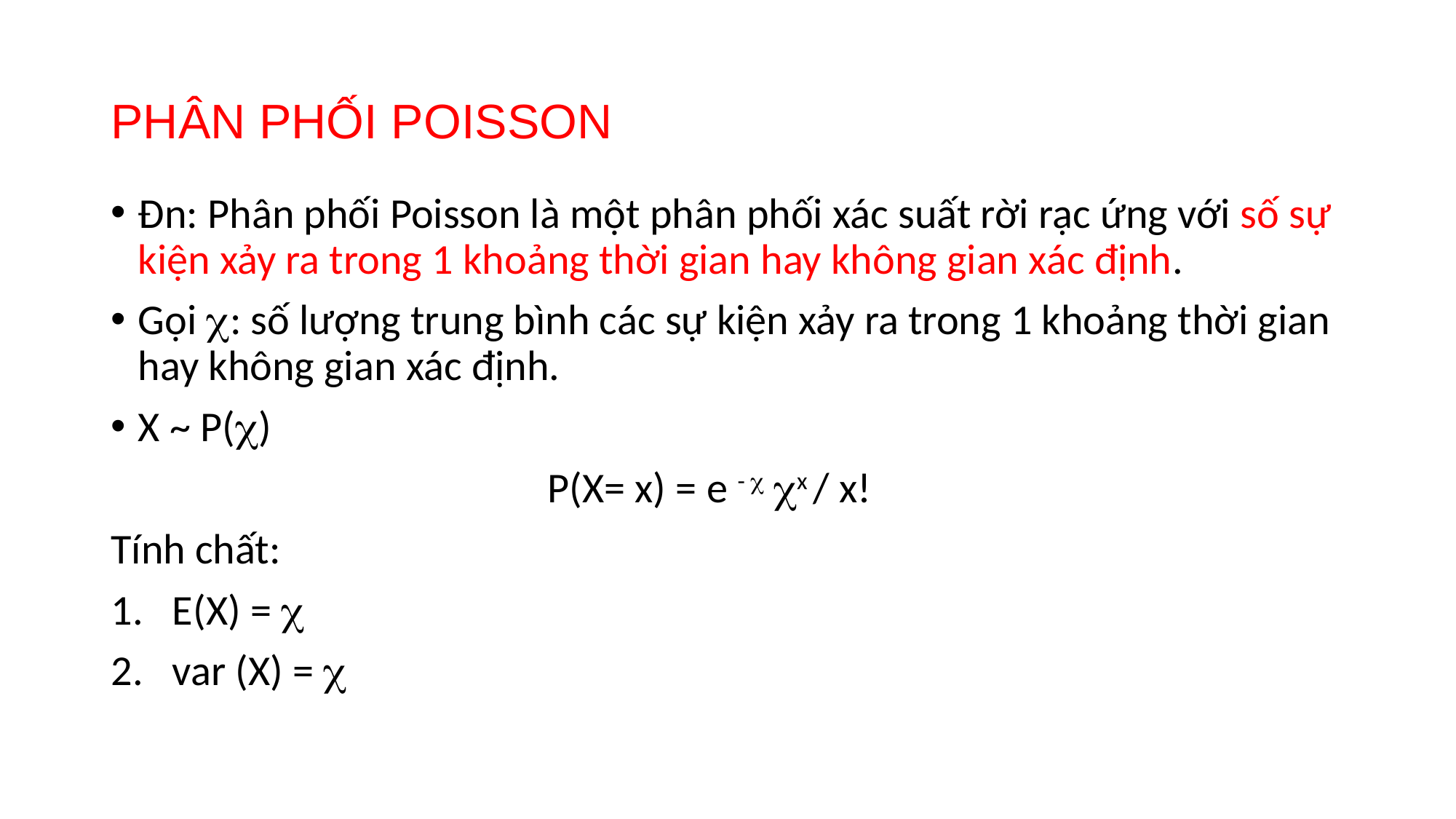

# PHÂN PHỐI POISSON
Đn: Phân phối Poisson là một phân phối xác suất rời rạc ứng với số sự kiện xảy ra trong 1 khoảng thời gian hay không gian xác định.
Gọi χ: số lượng trung bình các sự kiện xảy ra trong 1 khoảng thời gian hay không gian xác định.
X ~ P(χ)
				P(X= x) = e - χ χx / x!
Tính chất:
E(X) = χ
var (X) = χ